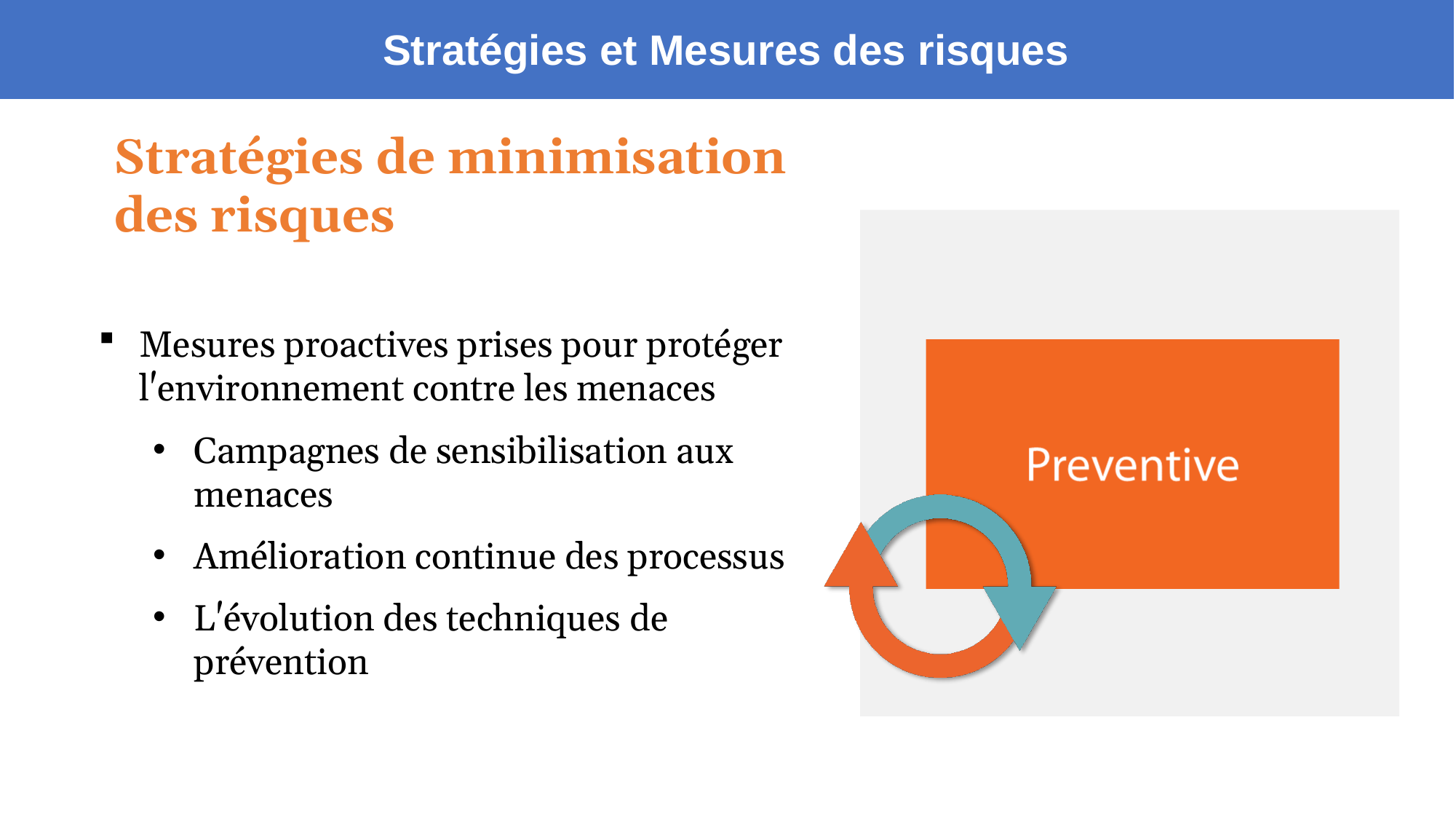

Stratégies et Mesures des risques
Stratégies de minimisation des risques

Mesures proactives prises pour protéger l'environnement contre les menaces
Campagnes de sensibilisation aux menaces
Amélioration continue des processus
L'évolution des techniques de prévention